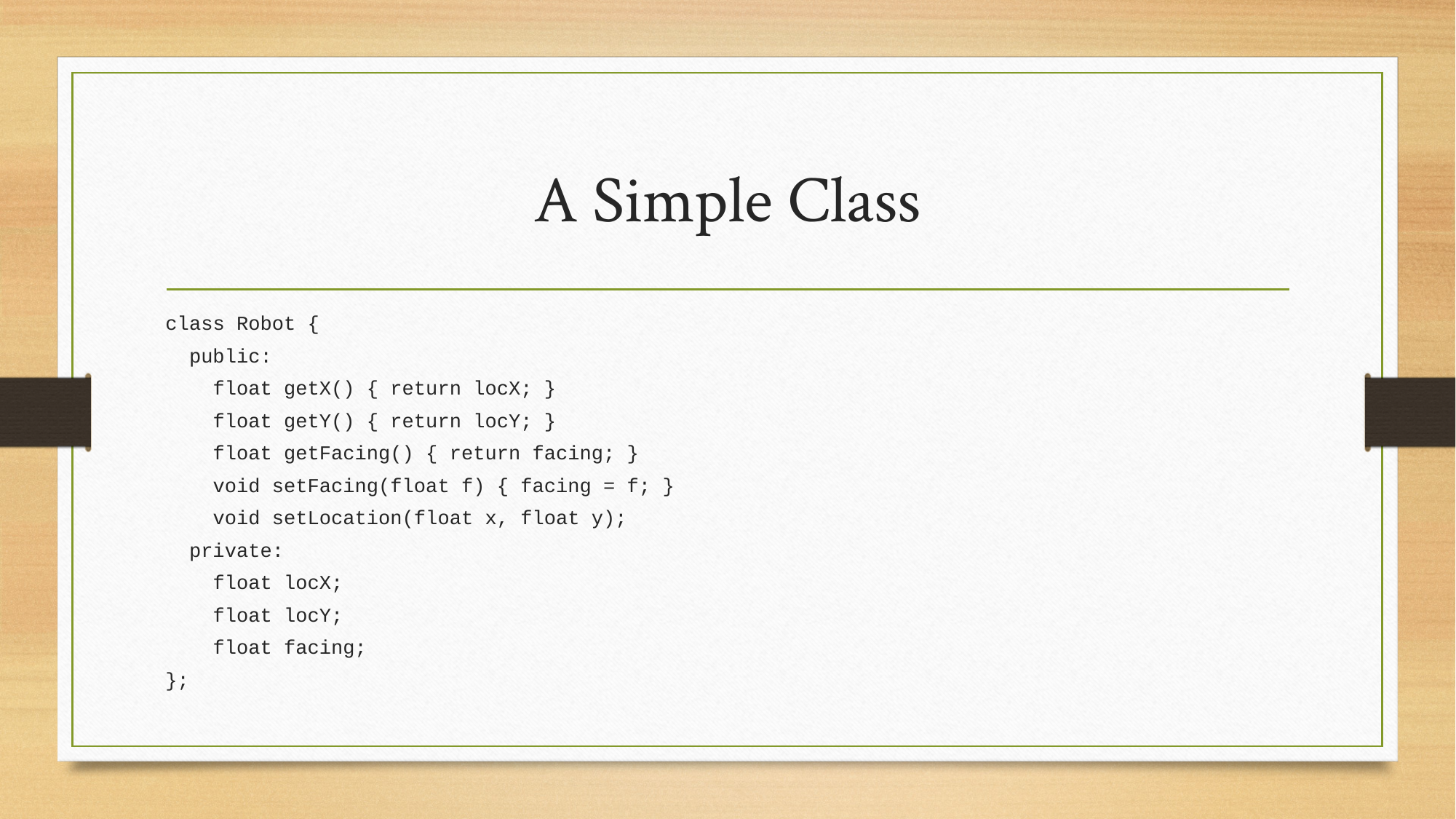

# A Simple Class
class Robot {
  public:
    float getX() { return locX; }
    float getY() { return locY; }
    float getFacing() { return facing; }
    void setFacing(float f) { facing = f; }
    void setLocation(float x, float y);
  private:
    float locX;
    float locY;
    float facing;
};